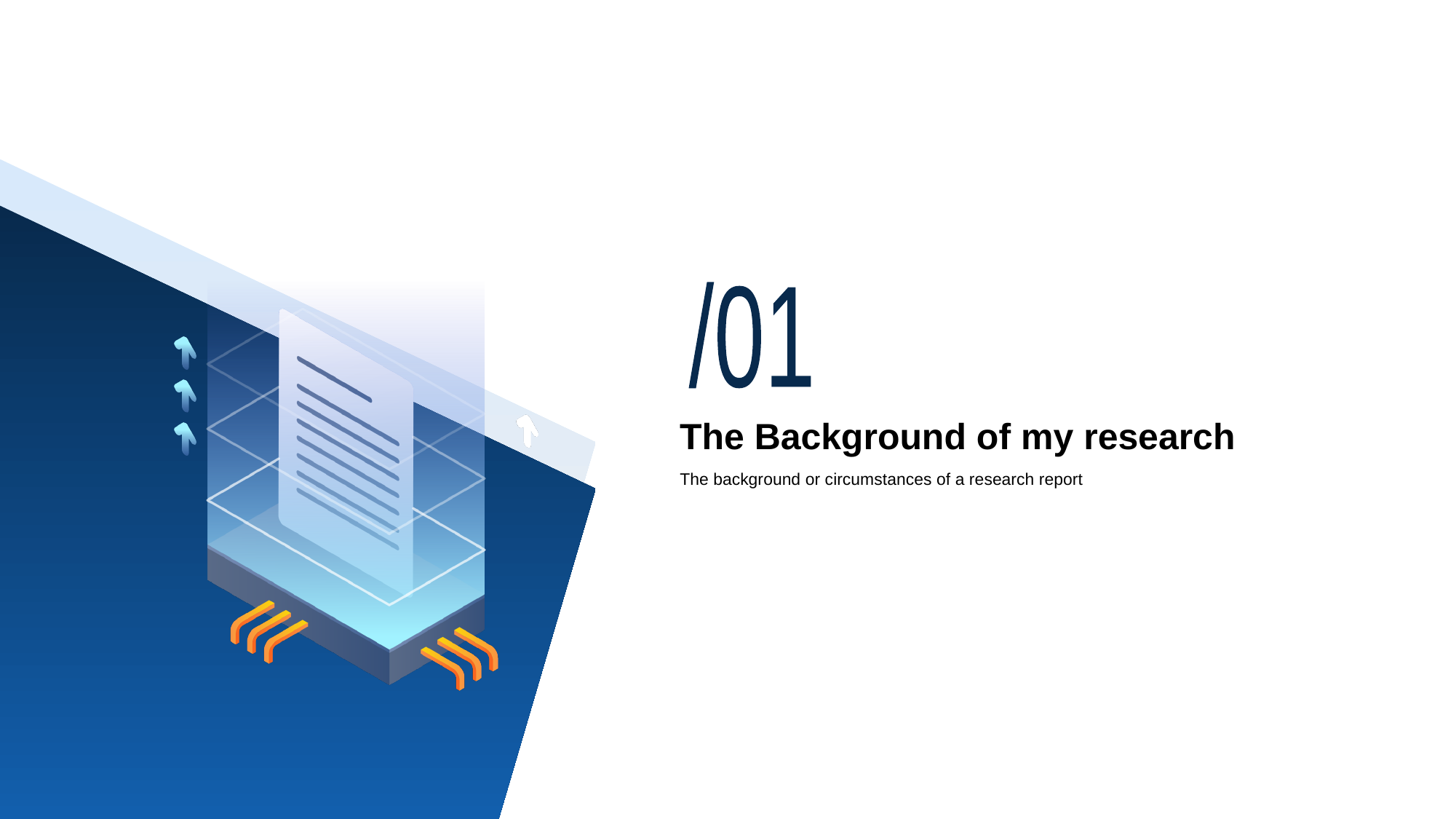

/01
# The Background of my research
The background or circumstances of a research report